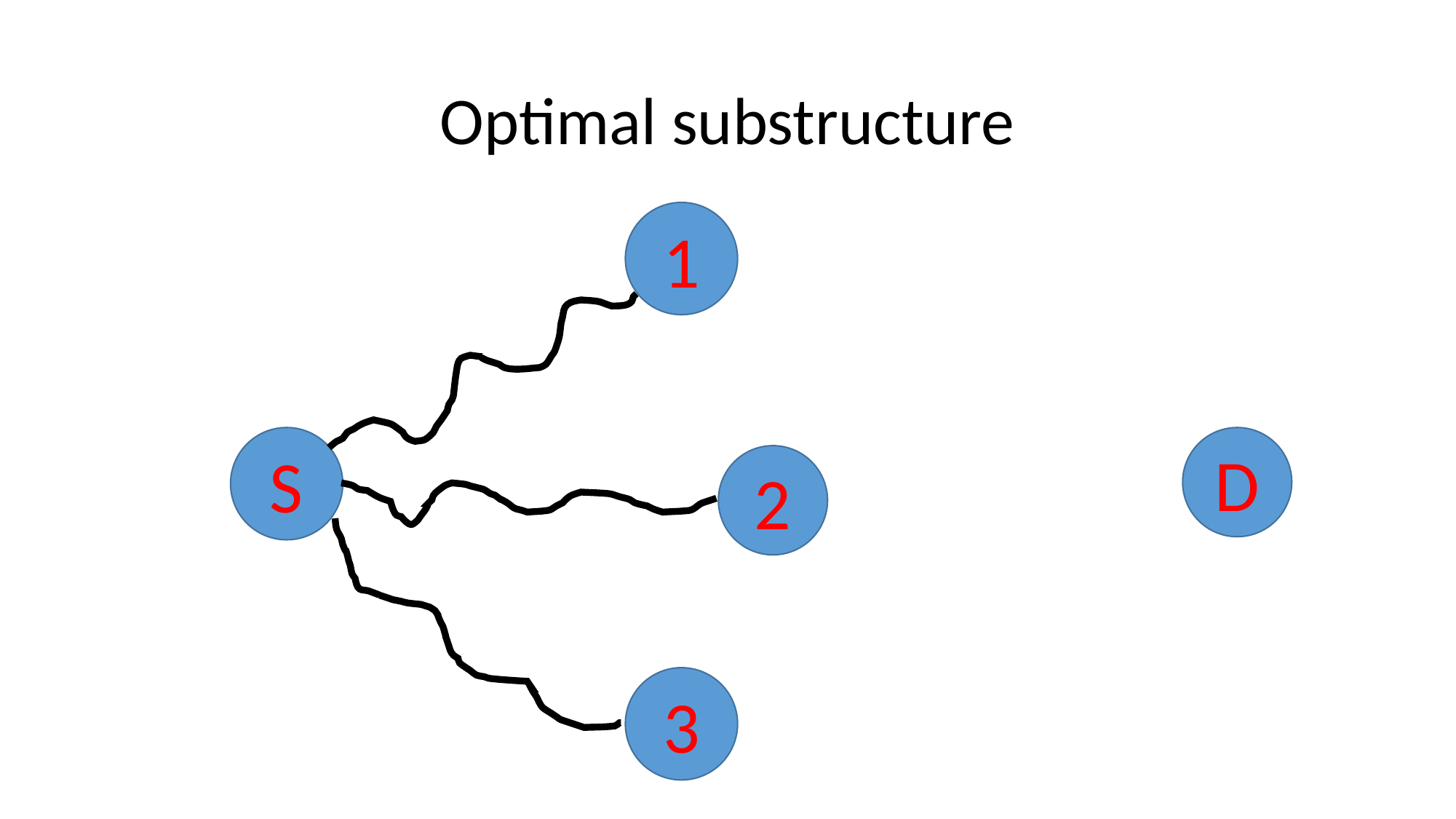

# Optimal substructure
1

S
D
2

3